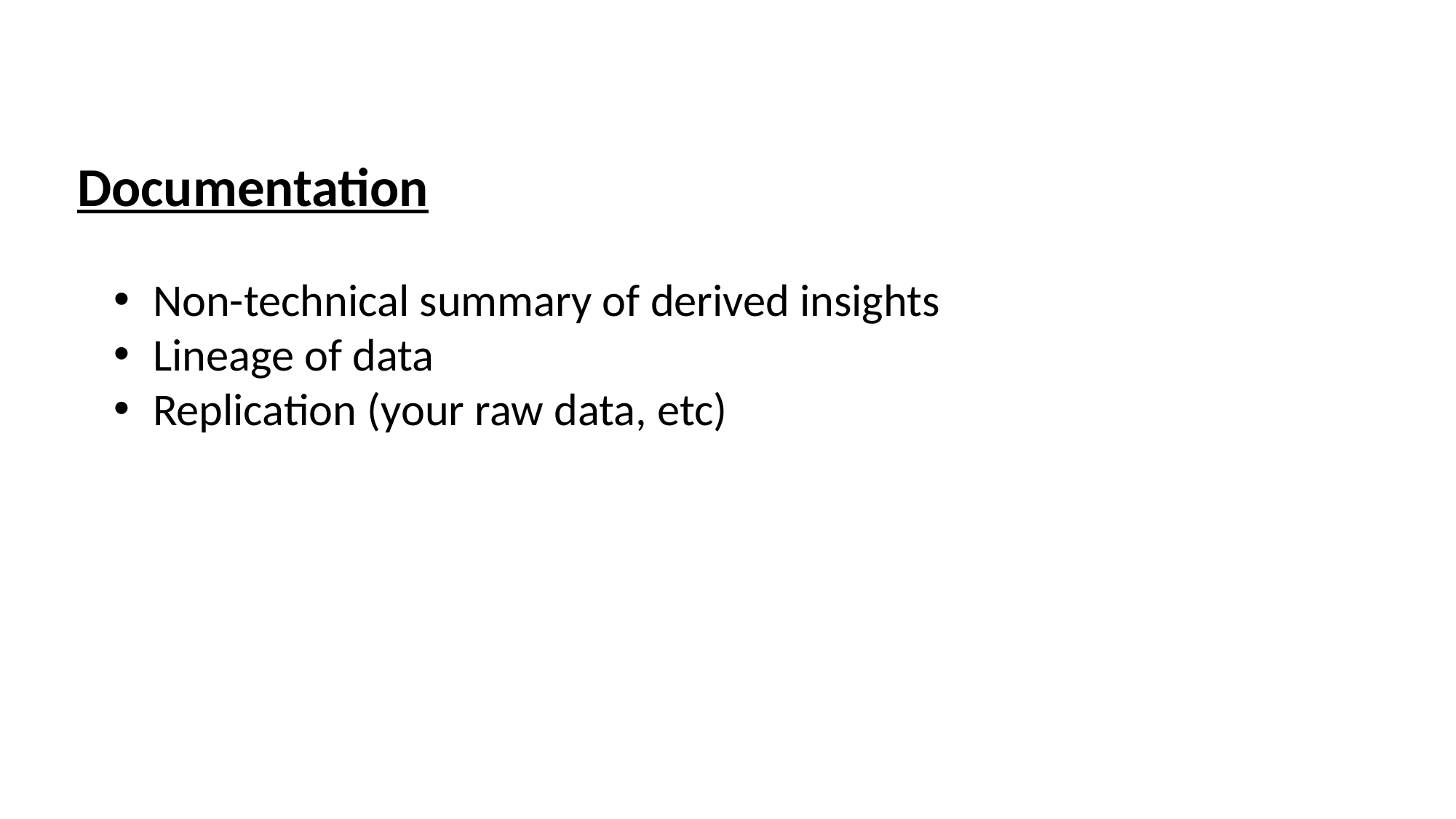

#
Documentation

Non-technical summary of derived insights
Lineage of data
Replication (your raw data, etc)